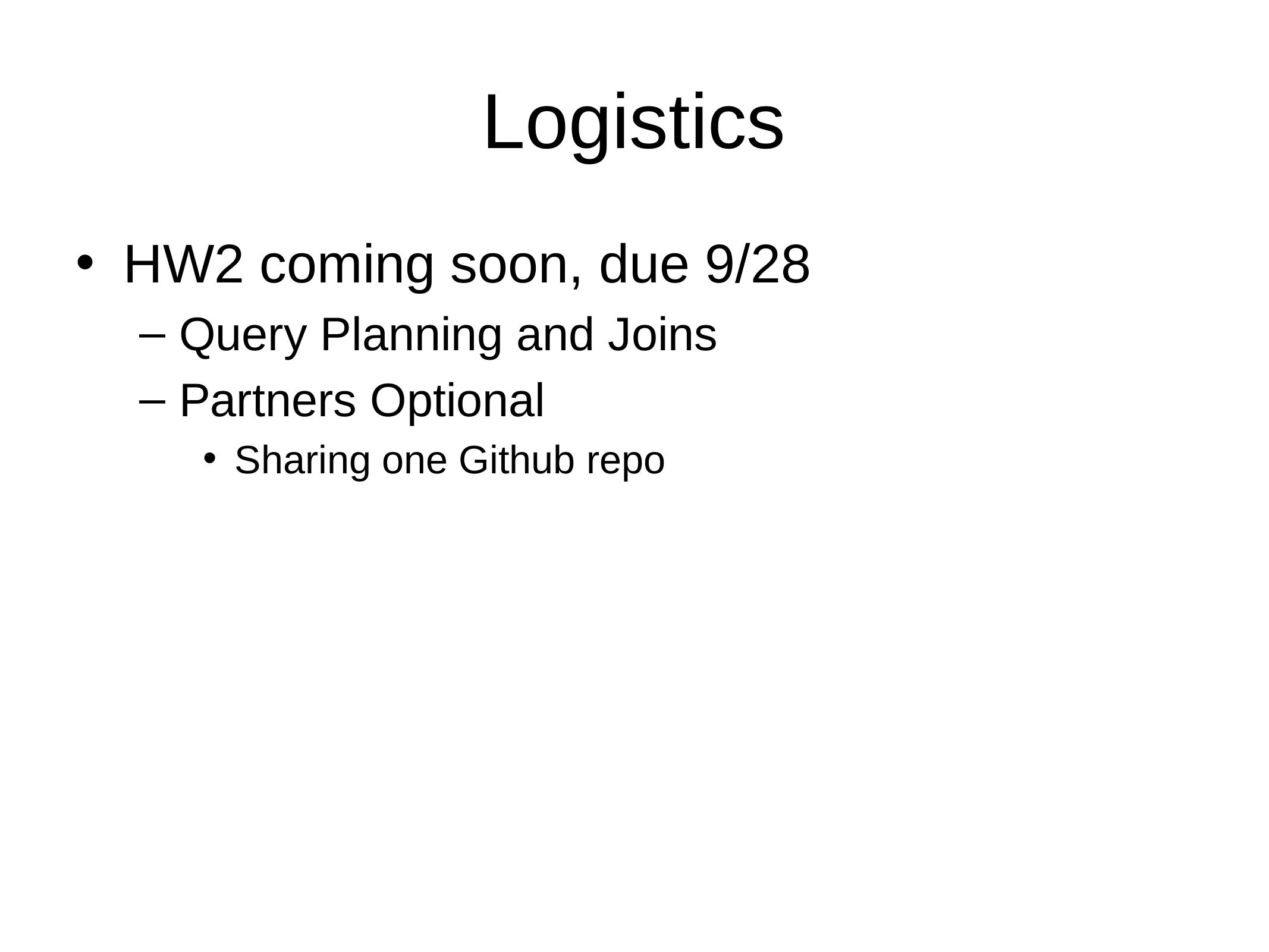

# Logistics
HW2 coming soon, due 9/28
Query Planning and Joins
Partners Optional
Sharing one Github repo